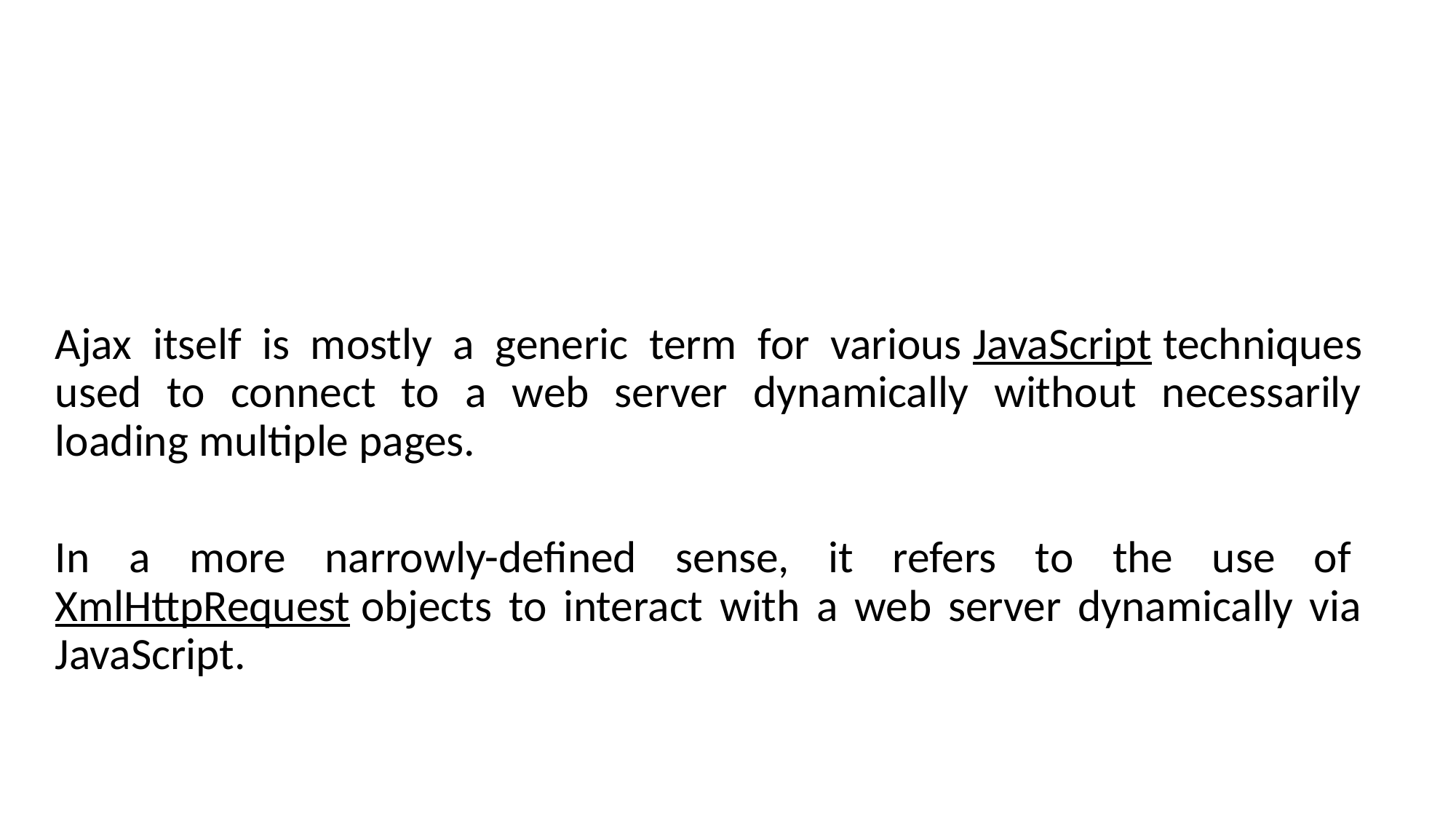

#
Ajax itself is mostly a generic term for various JavaScript techniques used to connect to a web server dynamically without necessarily loading multiple pages.

In a more narrowly-defined sense, it refers to the use of XmlHttpRequest objects to interact with a web server dynamically via JavaScript.